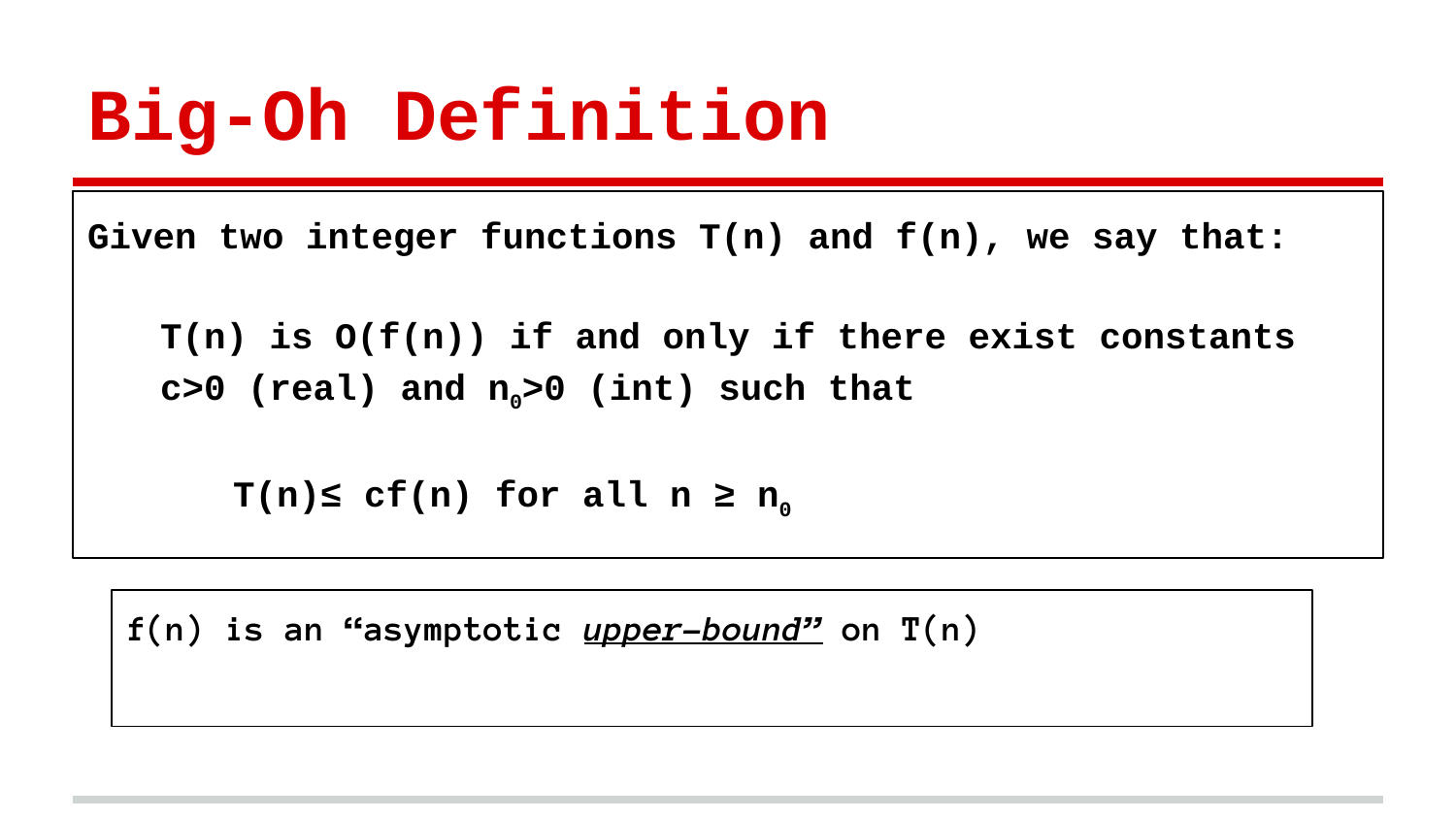

# Big-Oh Definition
Given two integer functions T(n) and f(n), we say that:

T(n) is O(f(n)) if and only if there exist constants c>0 (real) and n0>0 (int) such that

T(n)≤ cf(n) for all n ≥ n0
f(n) is an “asymptotic upper-bound” on T(n)